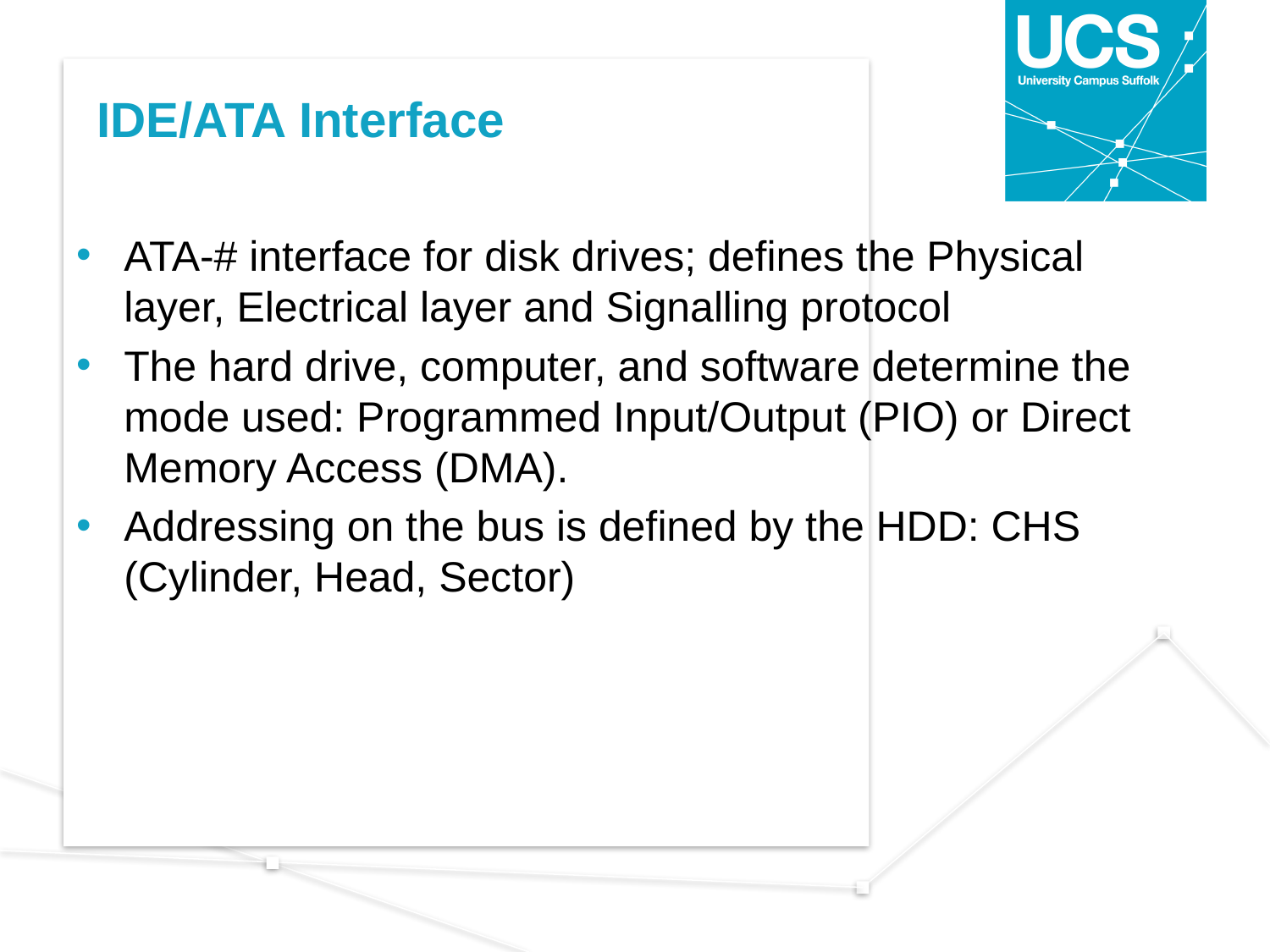

# IDE/ATA Interface
ATA-# interface for disk drives; defines the Physical layer, Electrical layer and Signalling protocol
The hard drive, computer, and software determine the mode used: Programmed Input/Output (PIO) or Direct Memory Access (DMA).
Addressing on the bus is defined by the HDD: CHS (Cylinder, Head, Sector)